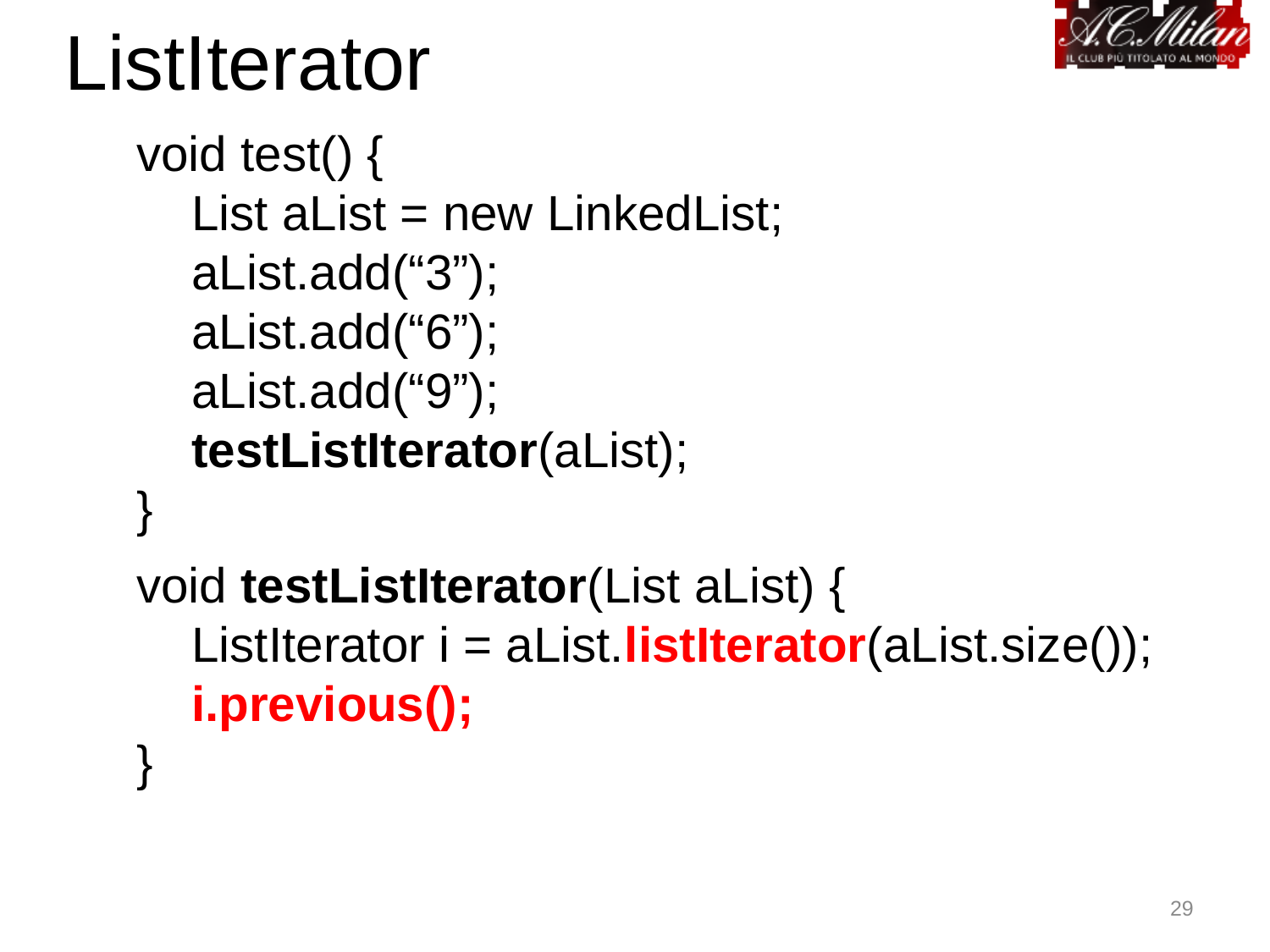

ListIterator
void test() {
    List aList = new LinkedList;
    aList.add(“3”);
    aList.add(“6”);
    aList.add(“9”);
    testListIterator(aList);
}
void testListIterator(List aList) {
    ListIterator i = aList.listIterator(aList.size());
    i.previous();
}
29